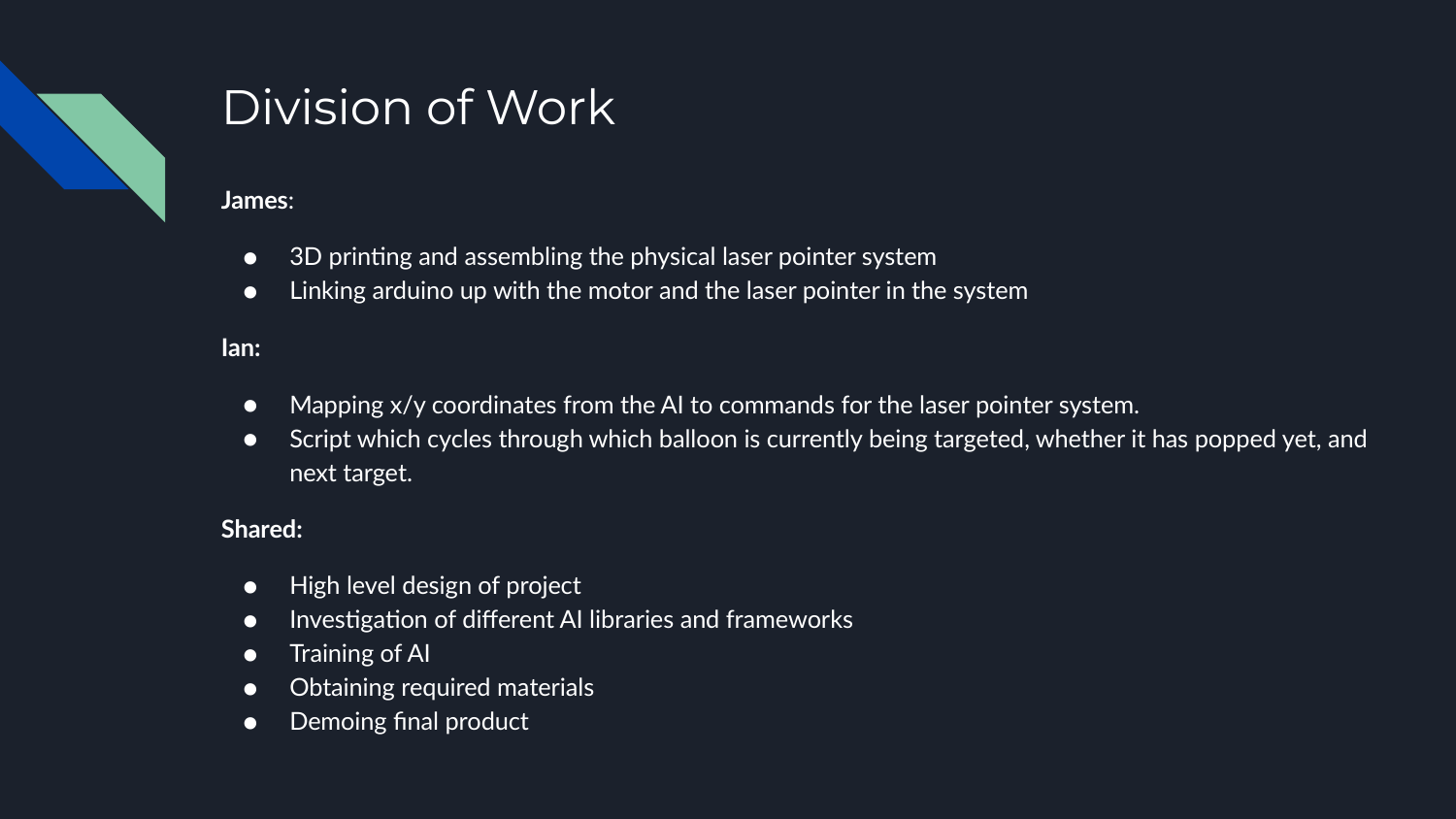

# Division of Work
James:
3D printing and assembling the physical laser pointer system
Linking arduino up with the motor and the laser pointer in the system
Ian:
Mapping x/y coordinates from the AI to commands for the laser pointer system.
Script which cycles through which balloon is currently being targeted, whether it has popped yet, and next target.
Shared:
High level design of project
Investigation of different AI libraries and frameworks
Training of AI
Obtaining required materials
Demoing final product